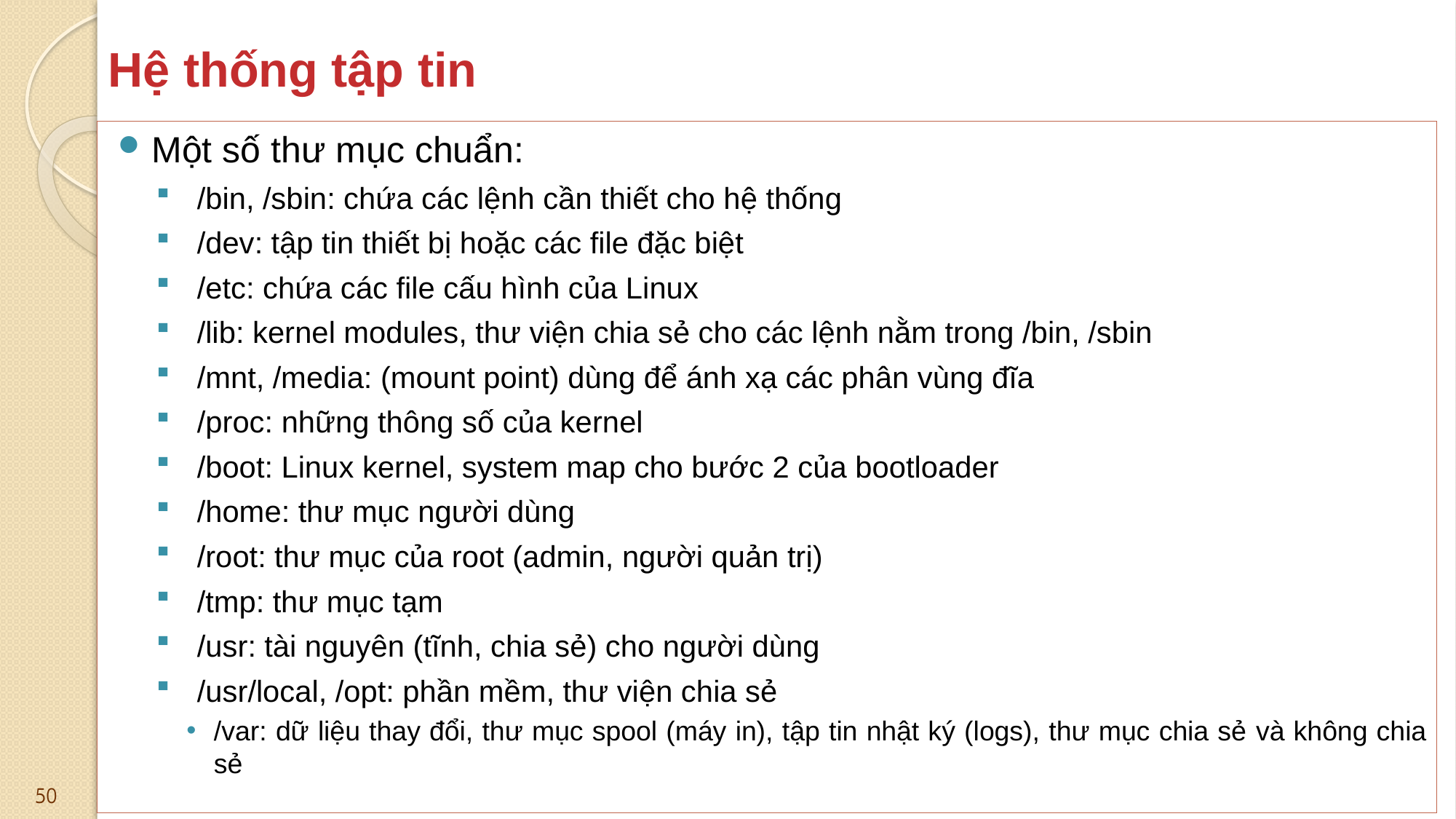

# Hệ thống tập tin
Một số thư mục chuẩn:
/bin, /sbin: chứa các lệnh cần thiết cho hệ thống
/dev: tập tin thiết bị hoặc các file đặc biệt
/etc: chứa các file cấu hình của Linux
/lib: kernel modules, thư viện chia sẻ cho các lệnh nằm trong /bin, /sbin
/mnt, /media: (mount point) dùng để ánh xạ các phân vùng đĩa
/proc: những thông số của kernel
/boot: Linux kernel, system map cho bước 2 của bootloader
/home: thư mục người dùng
/root: thư mục của root (admin, người quản trị)
/tmp: thư mục tạm
/usr: tài nguyên (tĩnh, chia sẻ) cho người dùng
/usr/local, /opt: phần mềm, thư viện chia sẻ
/var: dữ liệu thay đổi, thư mục spool (máy in), tập tin nhật ký (logs), thư mục chia sẻ và không chia sẻ
50